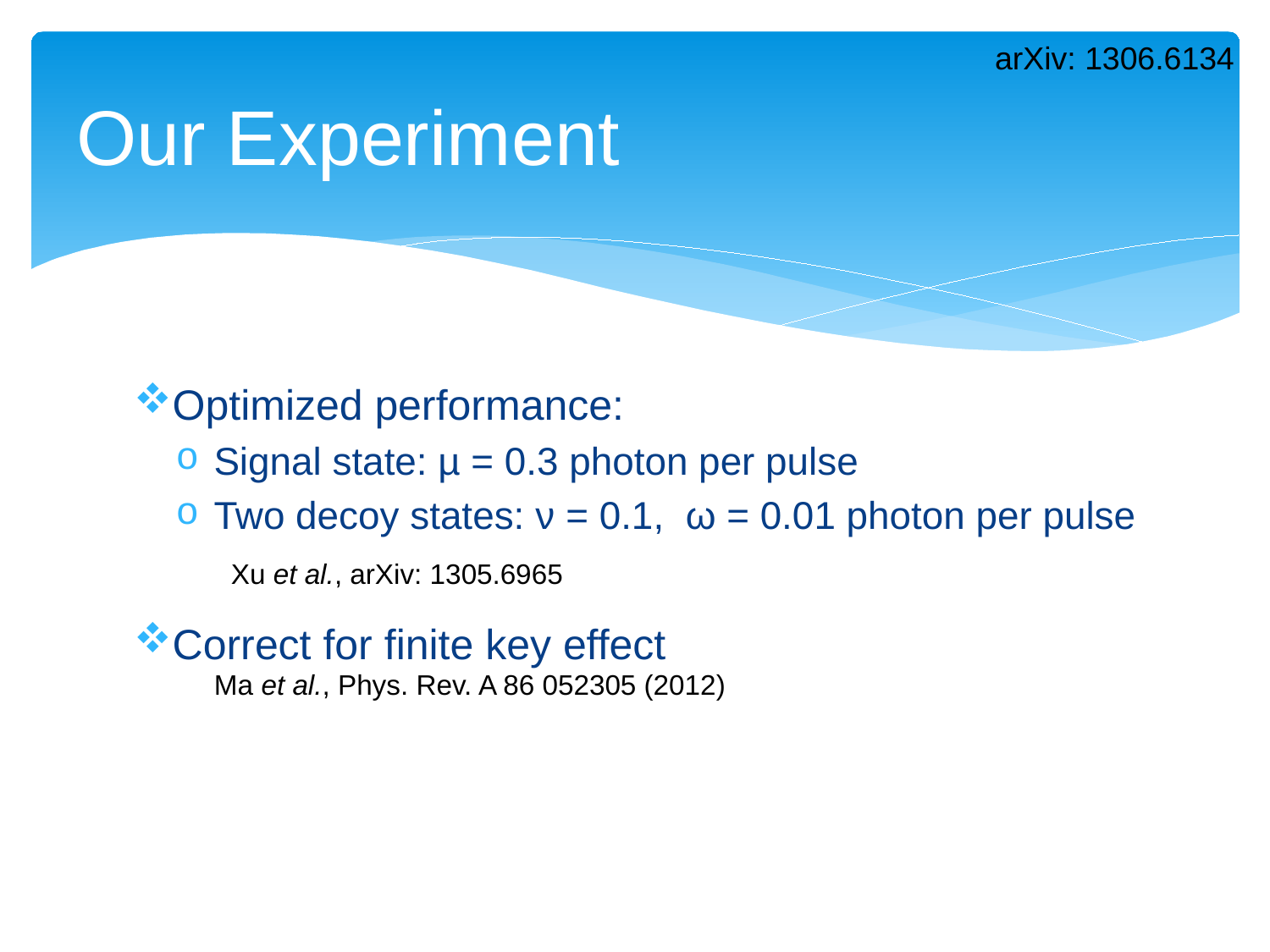

arXiv: 1306.6134
# Our Experiment
Optimized performance:
Signal state: µ = 0.3 photon per pulse
Two decoy states: ν = 0.1,  ω = 0.01 photon per pulse

Correct for finite key effect

Xu et al., arXiv: 1305.6965
Ma et al., Phys. Rev. A 86 052305 (2012)
15